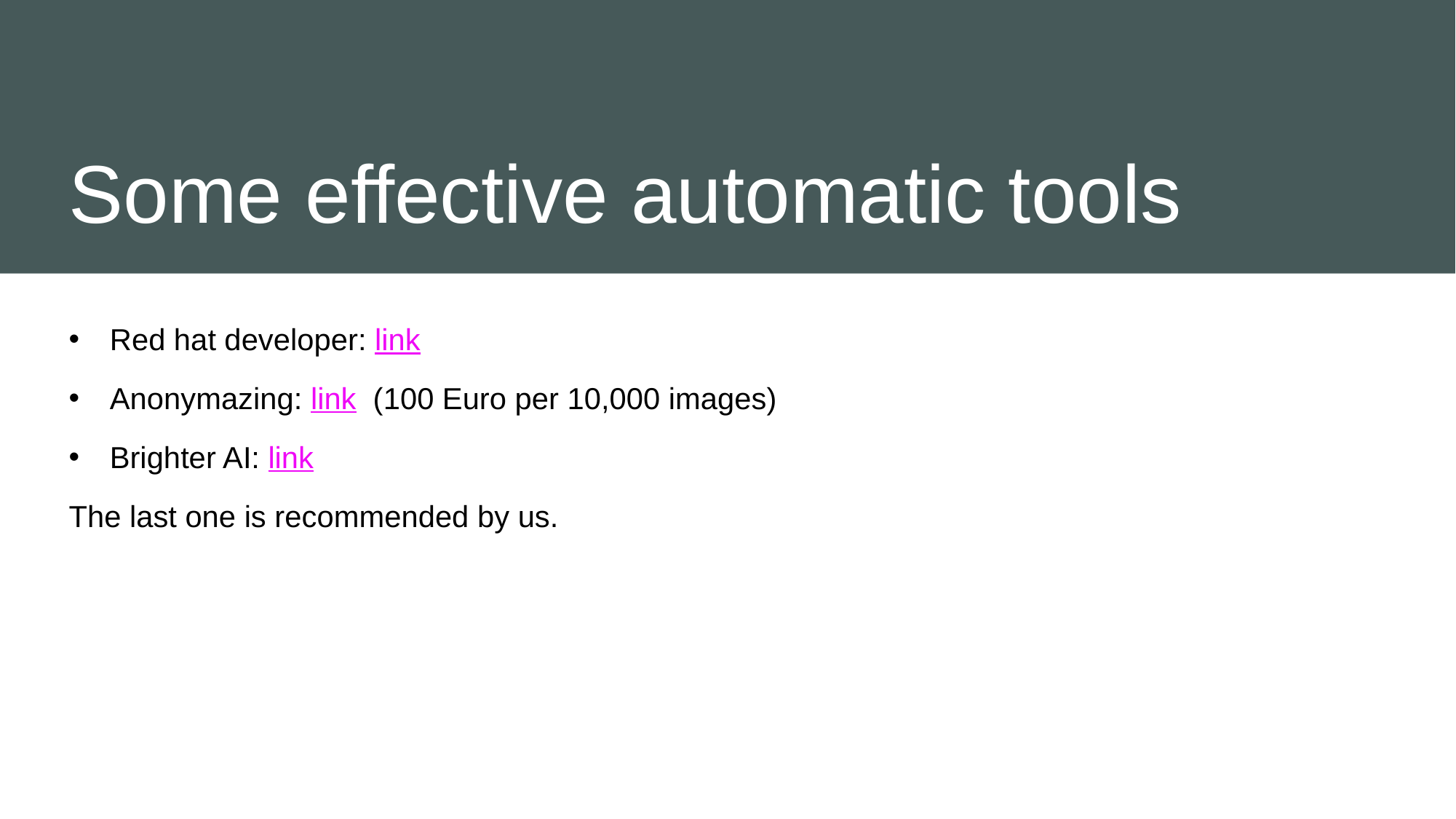

# Some effective automatic tools
Red hat developer: link
Anonymazing: link  (100 Euro per 10,000 images)
Brighter AI: link
The last one is recommended by us.